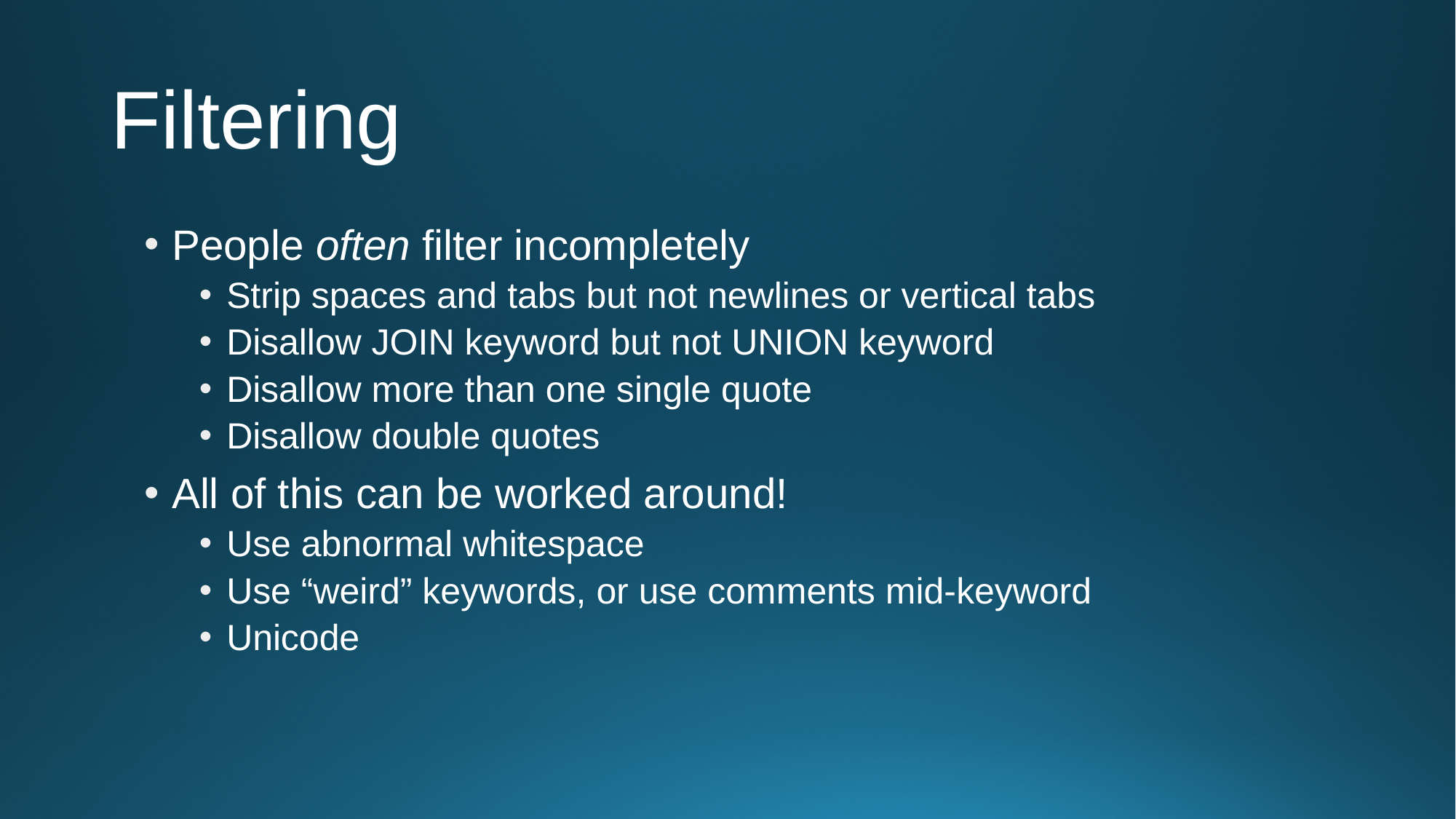

# Filtering
People often filter incompletely
Strip spaces and tabs but not newlines or vertical tabs
Disallow JOIN keyword but not UNION keyword
Disallow more than one single quote
Disallow double quotes
All of this can be worked around!
Use abnormal whitespace
Use “weird” keywords, or use comments mid-keyword
Unicode